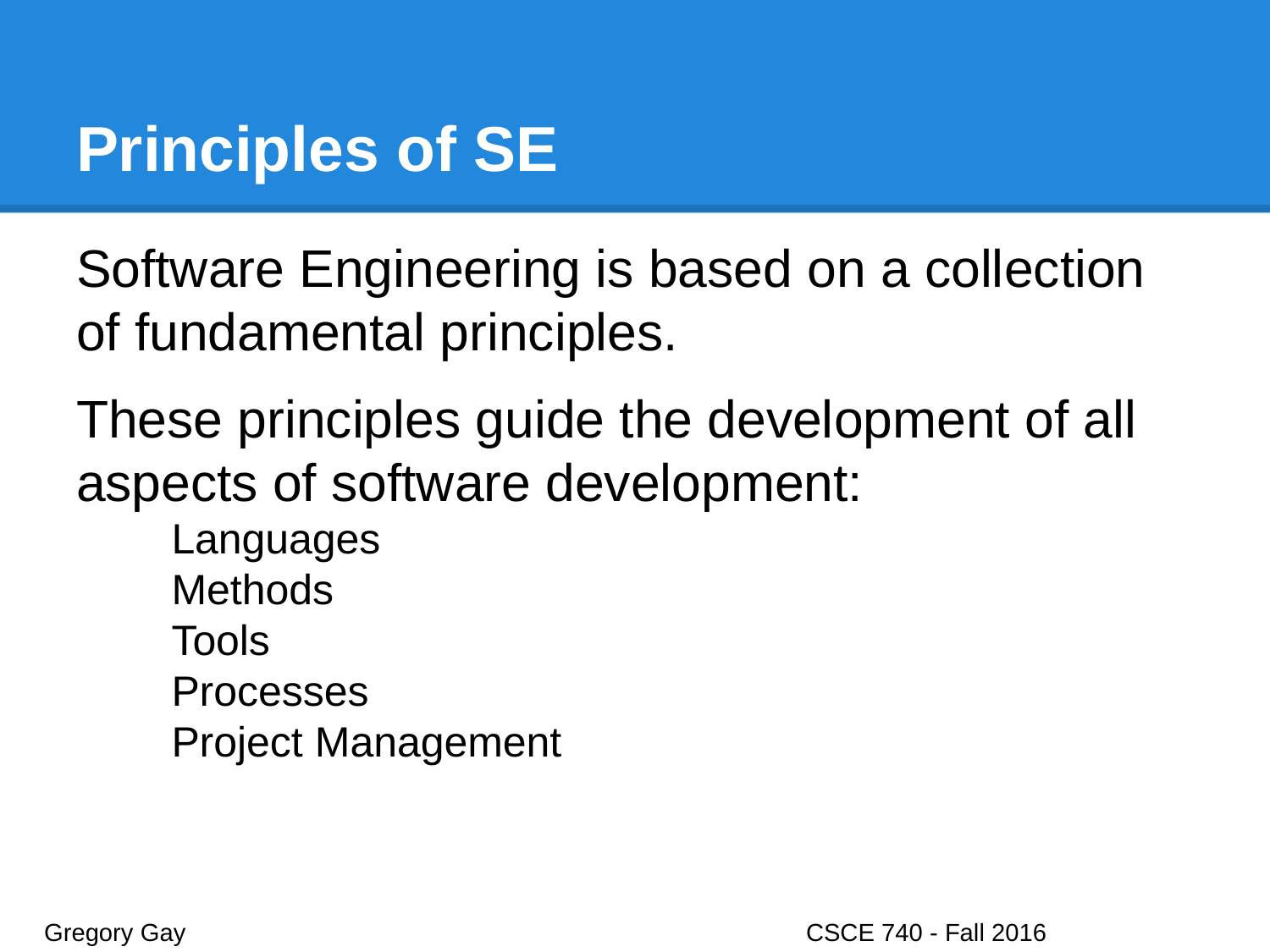

# Principles of SE
Software Engineering is based on a collection of fundamental principles.

These principles guide the development of all aspects of software development:
Languages
Methods
Tools
Processes
Project Management
Gregory Gay					CSCE 740 - Fall 2016							41